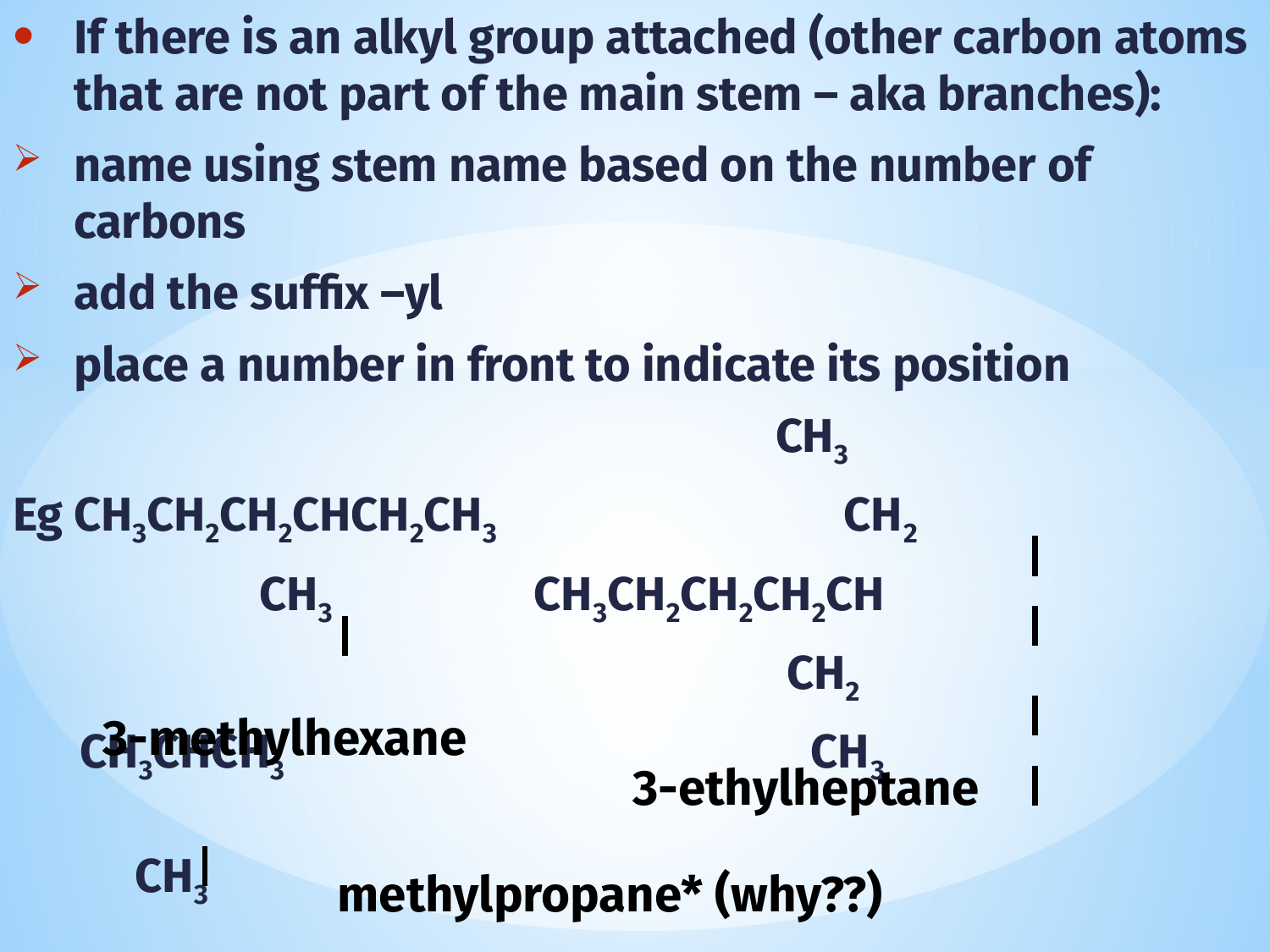

If there is an alkyl group attached (other carbon atoms that are not part of the main stem – aka branches):
name using stem name based on the number of carbons
add the suffix –yl
place a number in front to indicate its position
                                                                    CH3
Eg CH3CH2CH2CHCH2CH3                               CH2
                      CH3                  CH3CH2CH2CH2CH
                                                                     CH2
      CH3CHCH3                                               CH3
                  CH3
3-methylhexane
3-ethylheptane
methylpropane* (why??)